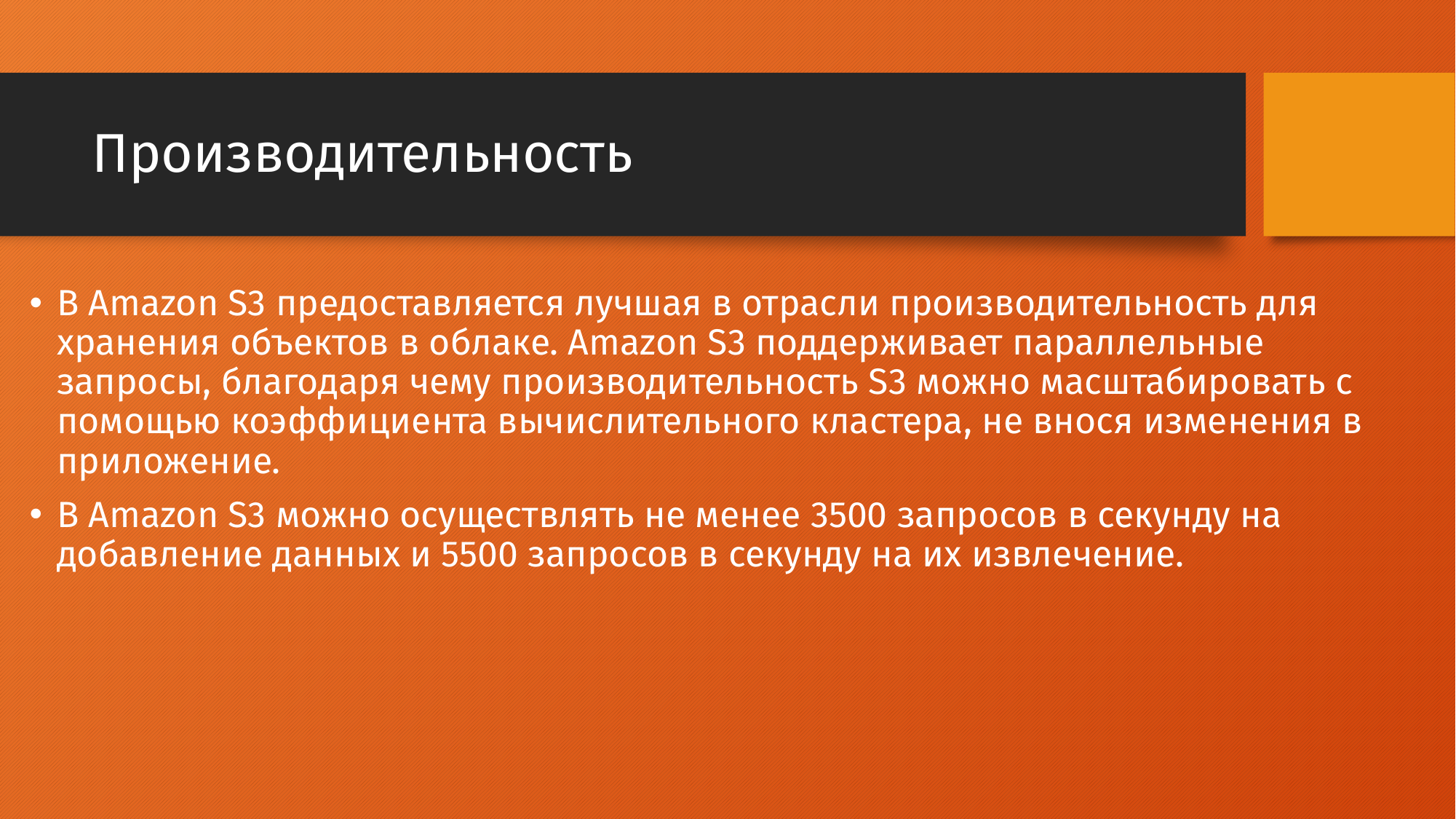

# Производительность
В Amazon S3 предоставляется лучшая в отрасли производительность для хранения объектов в облаке. Amazon S3 поддерживает параллельные запросы, благодаря чему производительность S3 можно масштабировать с помощью коэффициента вычислительного кластера, не внося изменения в приложение.
В Amazon S3 можно осуществлять не менее 3500 запросов в секунду на добавление данных и 5500 запросов в секунду на их извлечение.